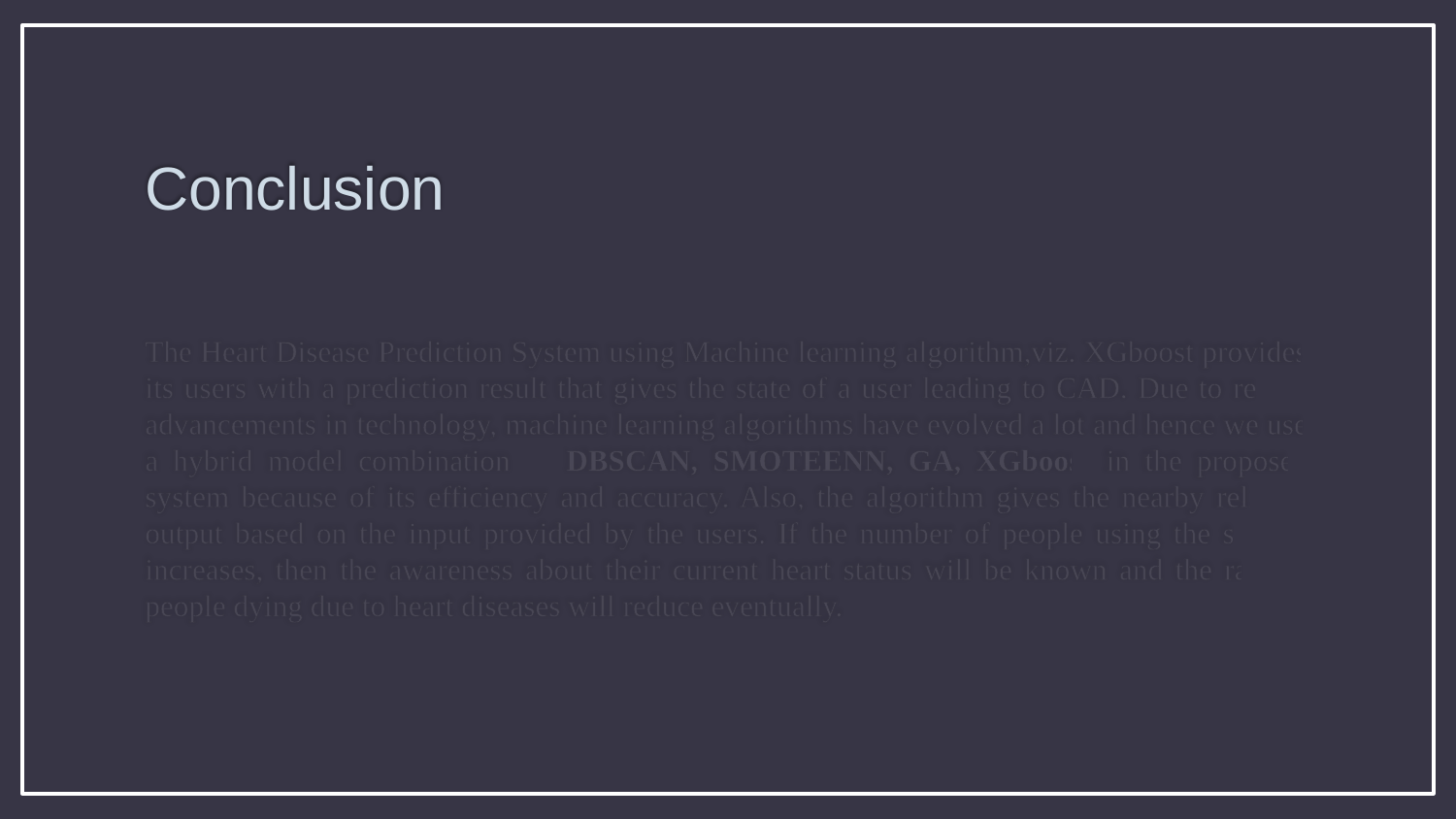

# Conclusion
The Heart Disease Prediction System using Machine learning algorithm,viz. XGboost provides its users with a prediction result that gives the state of a user leading to CAD. Due to recent advancements in technology, machine learning algorithms have evolved a lot and hence we use a hybrid model combination of DBSCAN, SMOTEENN, GA, XGboost in the proposed system because of its efficiency and accuracy. Also, the algorithm gives the nearby reliable output based on the input provided by the users. If the number of people using the system increases, then the awareness about their current heart status will be known and the rate of people dying due to heart diseases will reduce eventually.